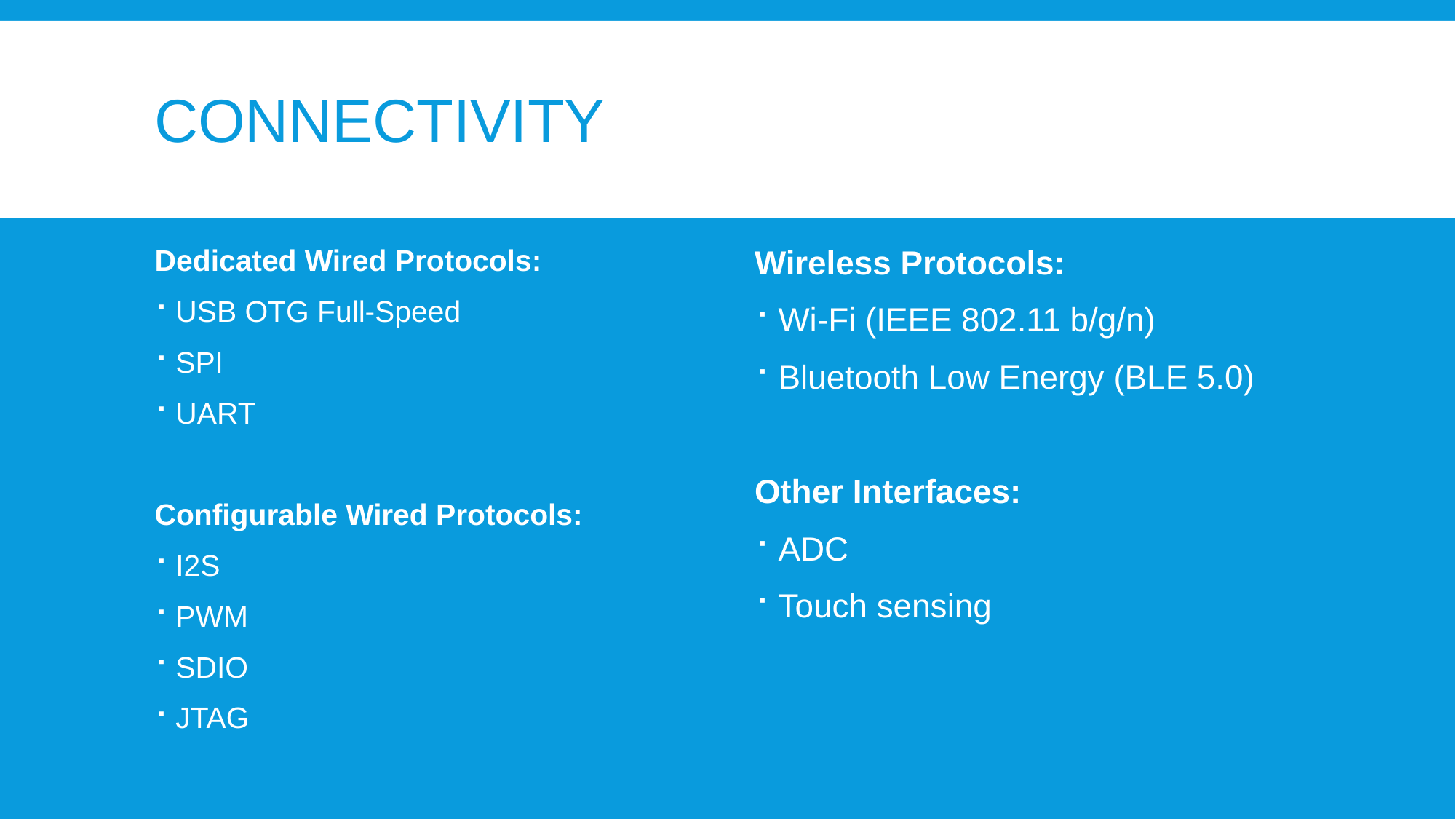

# CONNECTIVITY
Dedicated Wired Protocols:
USB OTG Full-Speed
SPI
UART

Configurable Wired Protocols:
I2S
PWM
SDIO
JTAG

Wireless Protocols:
Wi-Fi (IEEE 802.11 b/g/n)
Bluetooth Low Energy (BLE 5.0)

Other Interfaces:
ADC
Touch sensing